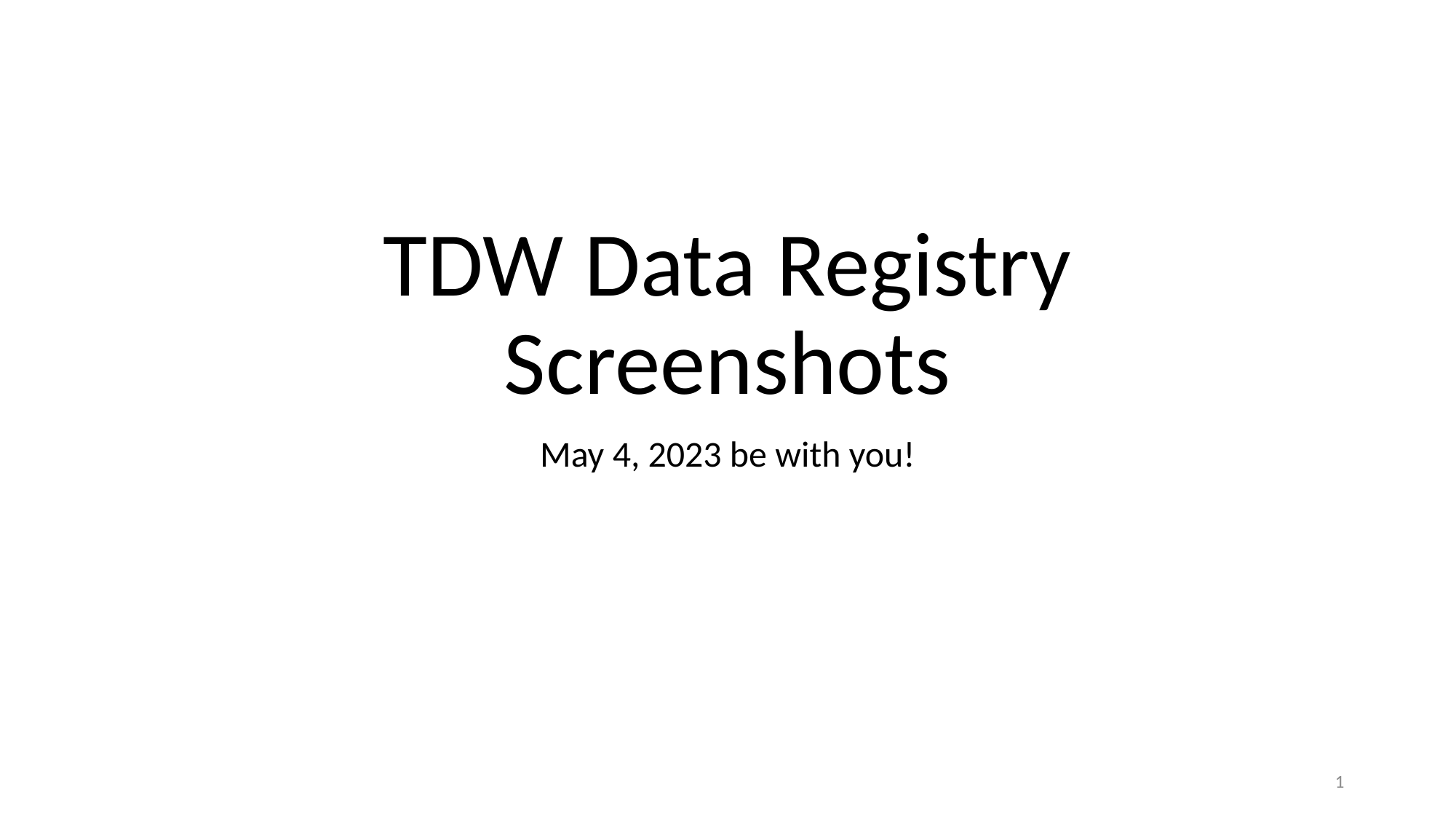

# TDW Data Registry Screenshots
May 4, 2023 be with you!
1